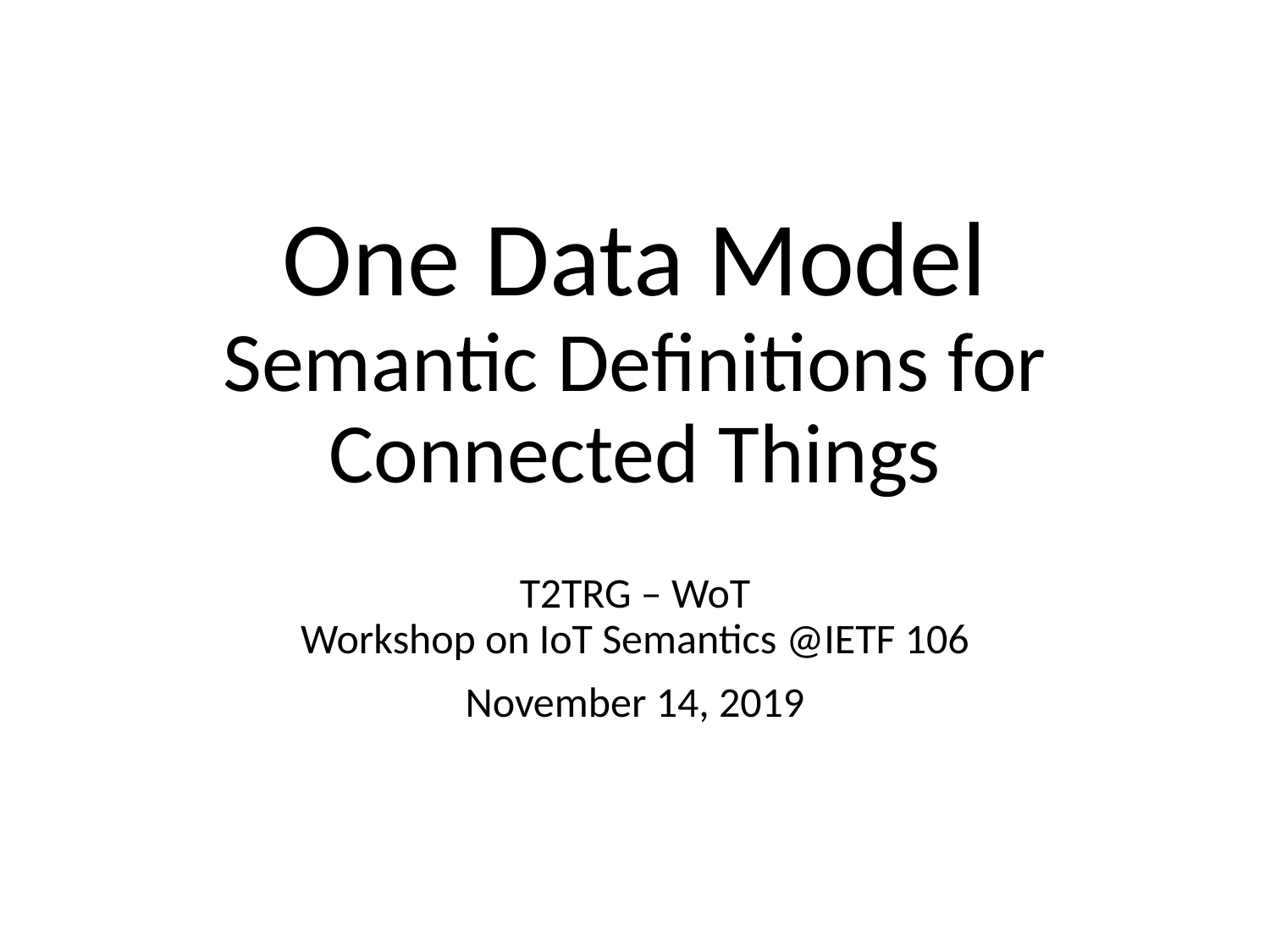

# One Data Model Semantic Definitions for Connected Things
T2TRG – WoT
Workshop on IoT Semantics @IETF 106
November 14, 2019